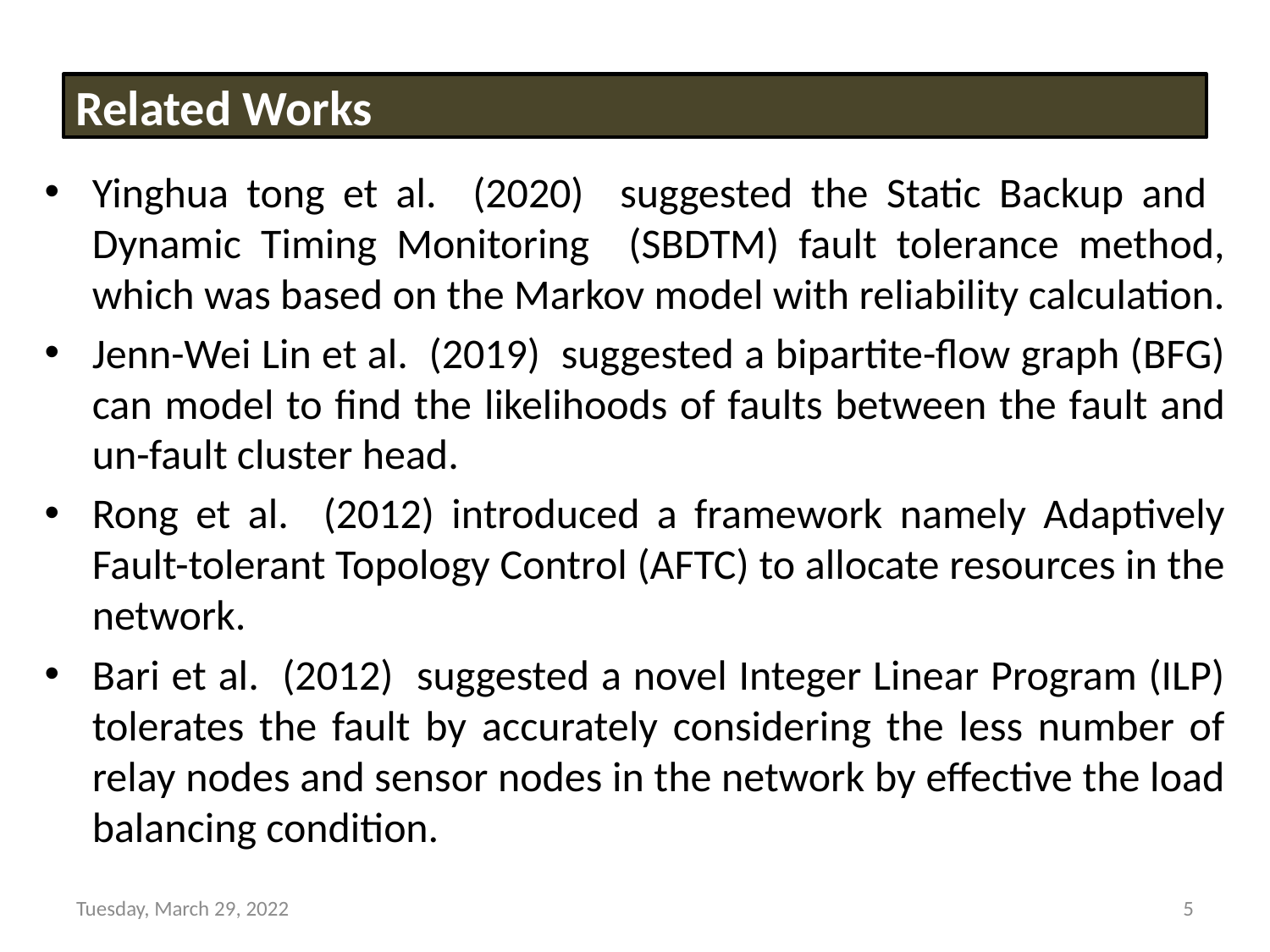

Related Works
Yinghua tong et al.  (2020)  suggested the Static Backup and  Dynamic Timing Monitoring  (SBDTM) fault tolerance method, which was based on the Markov model with reliability calculation.
Jenn-Wei Lin et al.  (2019)  suggested a bipartite-flow graph (BFG) can model to find the likelihoods of faults between the fault and un-fault cluster head.
Rong et al.  (2012) introduced a framework namely Adaptively Fault-tolerant Topology Control (AFTC) to allocate resources in the network.
Bari et al.  (2012)  suggested a novel Integer Linear Program (ILP) tolerates the fault by accurately considering the less number of relay nodes and sensor nodes in the network by effective the load balancing condition.
Tuesday, March 29, 2022
5